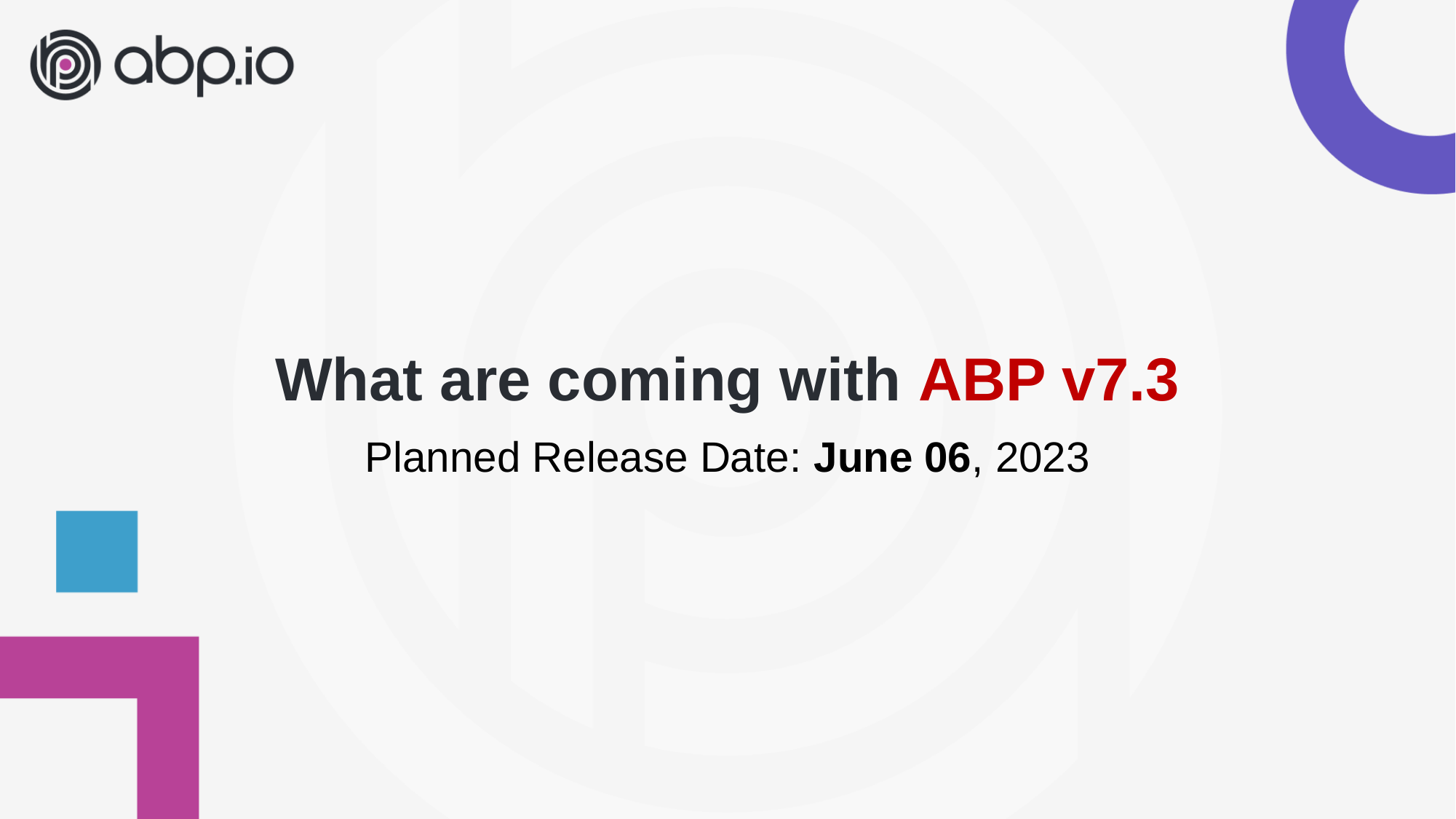

# What are coming with ABP v7.3
Planned Release Date: June 06, 2023